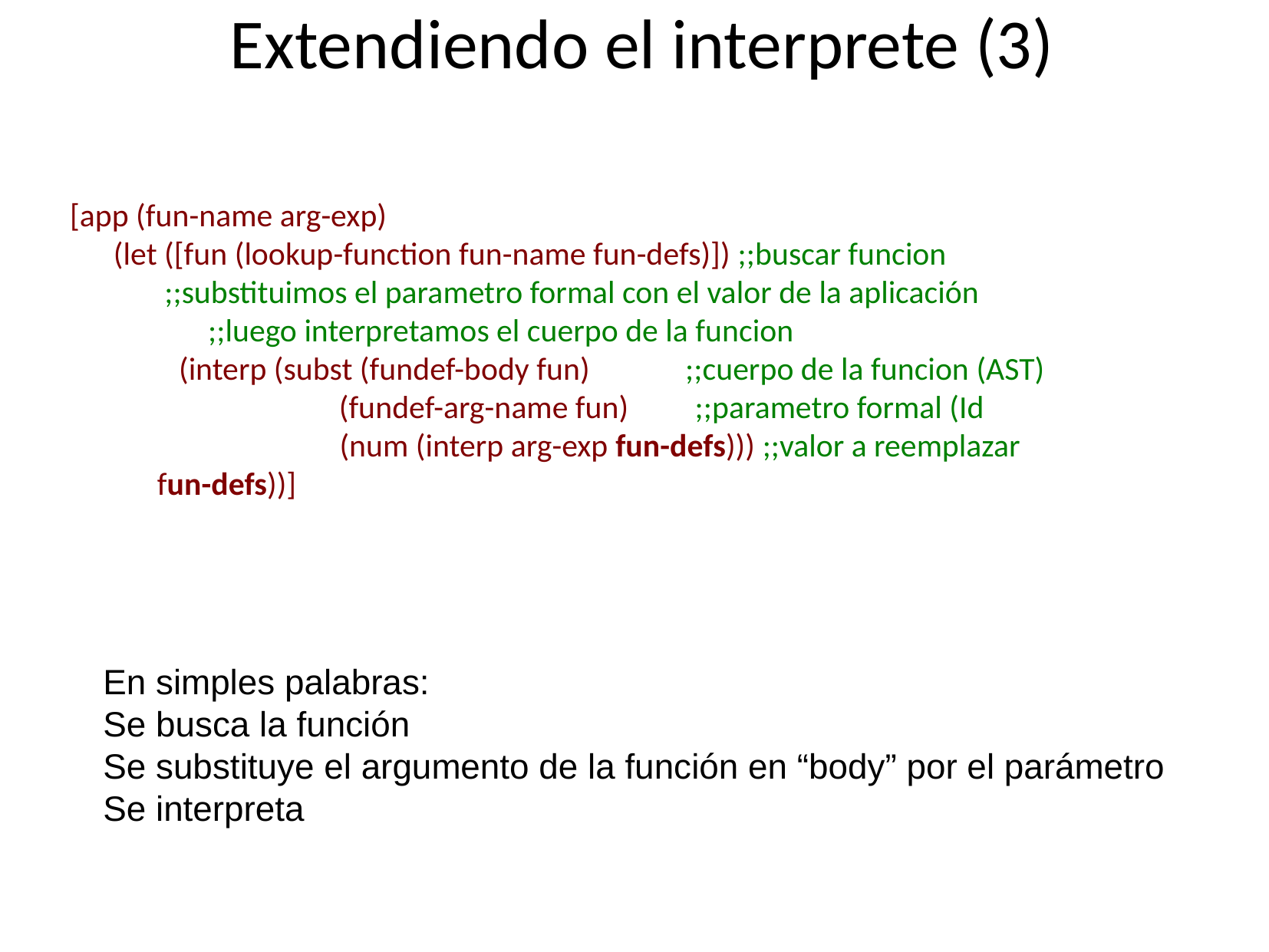

Extendiendo el interprete (3)
[app (fun-name arg-exp)
      (let ([fun (lookup-function fun-name fun-defs)]) ;;buscar funcion
             ;;substituimos el parametro formal con el valor de la aplicación                                        ;;luego interpretamos el cuerpo de la funcion
               (interp (subst (fundef-body fun)             ;;cuerpo de la funcion (AST)
                                     (fundef-arg-name fun)         ;;parametro formal (Id
                                     (num (interp arg-exp fun-defs))) ;;valor a reemplazar                            fun-defs))]

En simples palabras:
Se busca la función
Se substituye el argumento de la función en “body” por el parámetro
Se interpreta